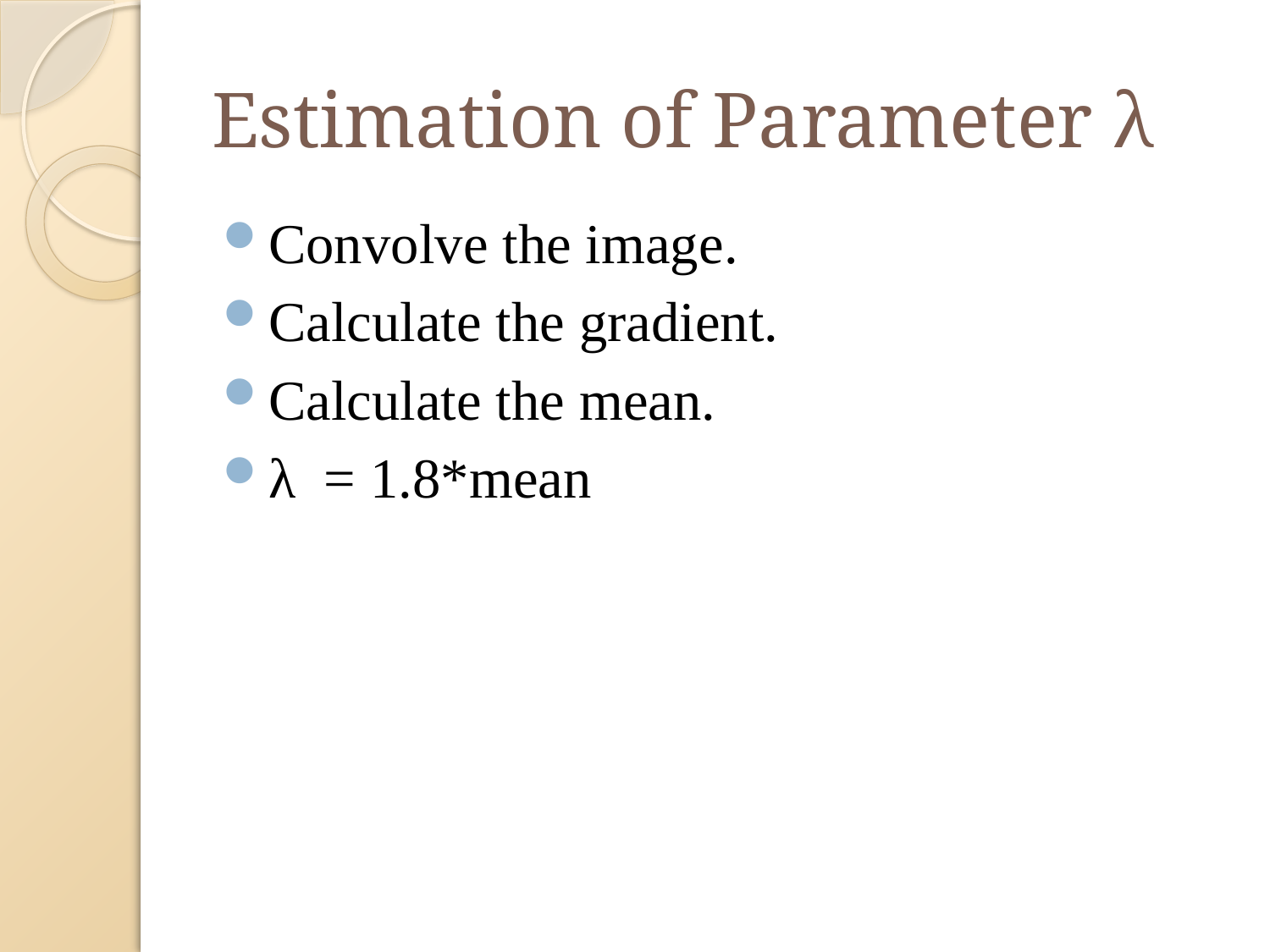

# Estimation of Parameter λ
Convolve the image.
Calculate the gradient.
Calculate the mean.
λ  = 1.8*mean